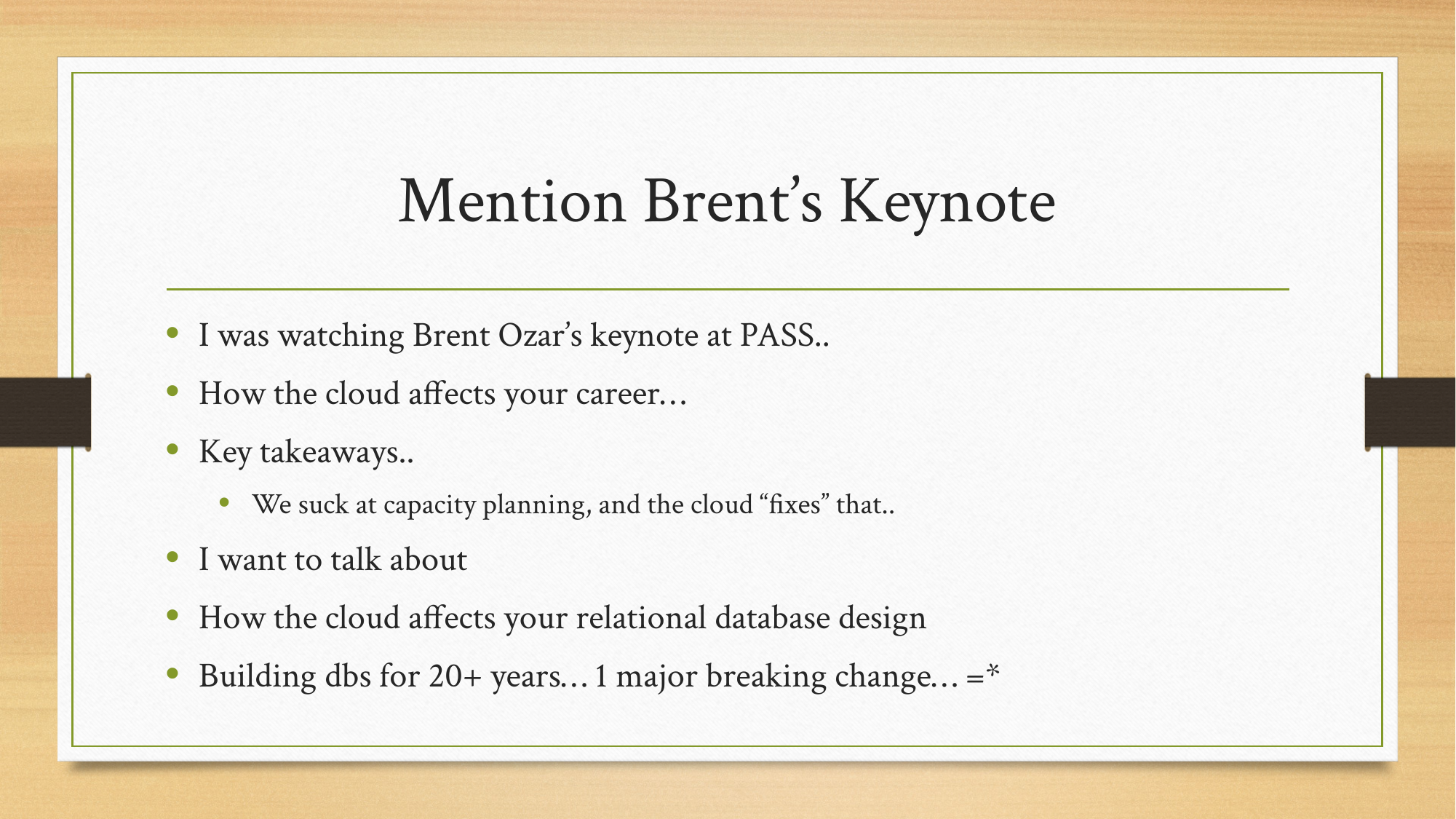

# Mention Brent’s Keynote
I was watching Brent Ozar’s keynote at PASS..
How the cloud affects your career…
Key takeaways..
We suck at capacity planning, and the cloud “fixes” that..
I want to talk about
How the cloud affects your relational database design
Building dbs for 20+ years… 1 major breaking change… =*